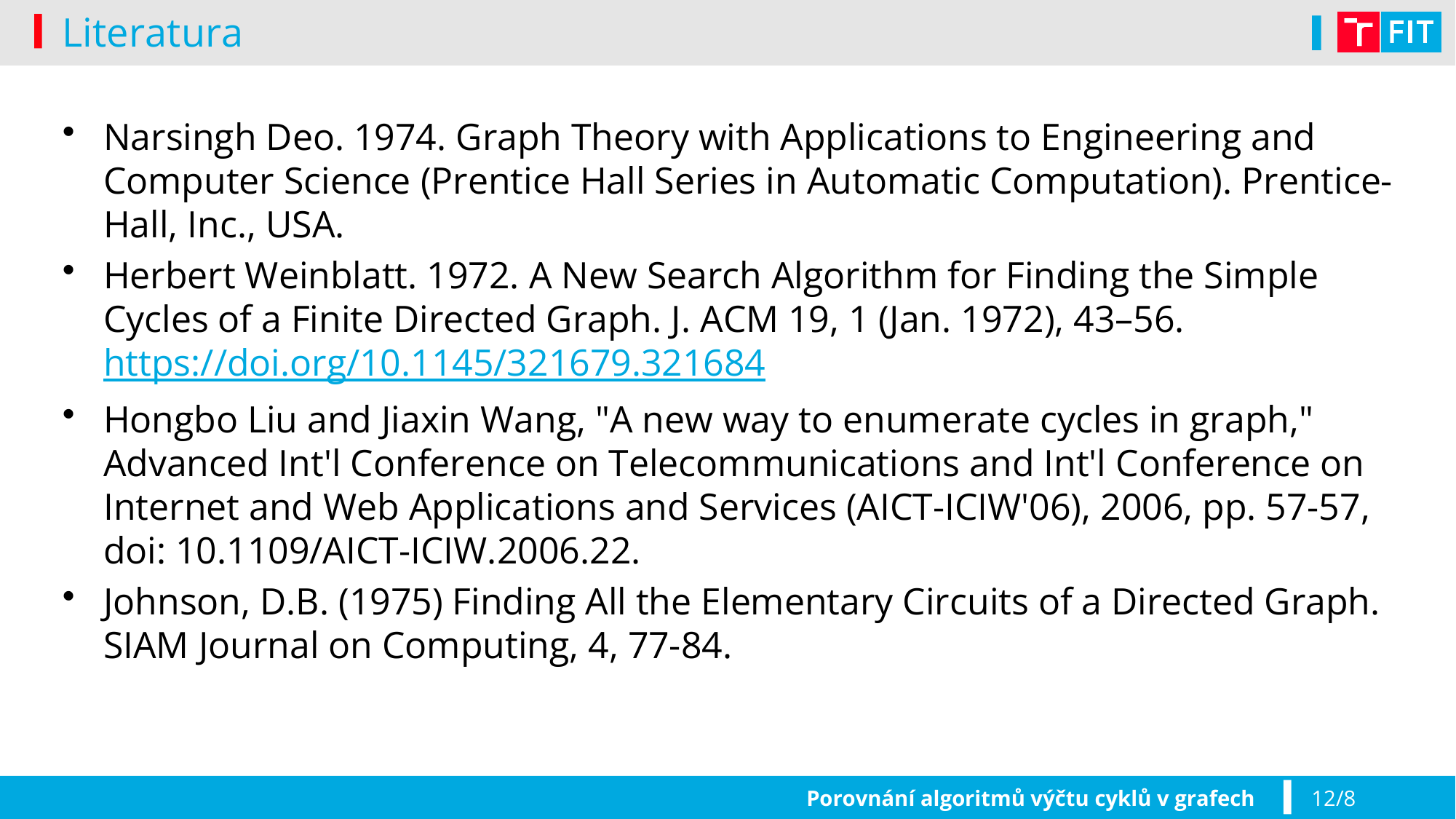

# Literatura
Narsingh Deo. 1974. Graph Theory with Applications to Engineering and Computer Science (Prentice Hall Series in Automatic Computation). Prentice-Hall, Inc., USA.
Herbert Weinblatt. 1972. A New Search Algorithm for Finding the Simple Cycles of a Finite Directed Graph. J. ACM 19, 1 (Jan. 1972), 43–56. https://doi.org/10.1145/321679.321684
Hongbo Liu and Jiaxin Wang, "A new way to enumerate cycles in graph," Advanced Int'l Conference on Telecommunications and Int'l Conference on Internet and Web Applications and Services (AICT-ICIW'06), 2006, pp. 57-57, doi: 10.1109/AICT-ICIW.2006.22.
Johnson, D.B. (1975) Finding All the Elementary Circuits of a Directed Graph. SIAM Journal on Computing, 4, 77-84.

Porovnání algoritmů výčtu cyklů v grafech

12/8